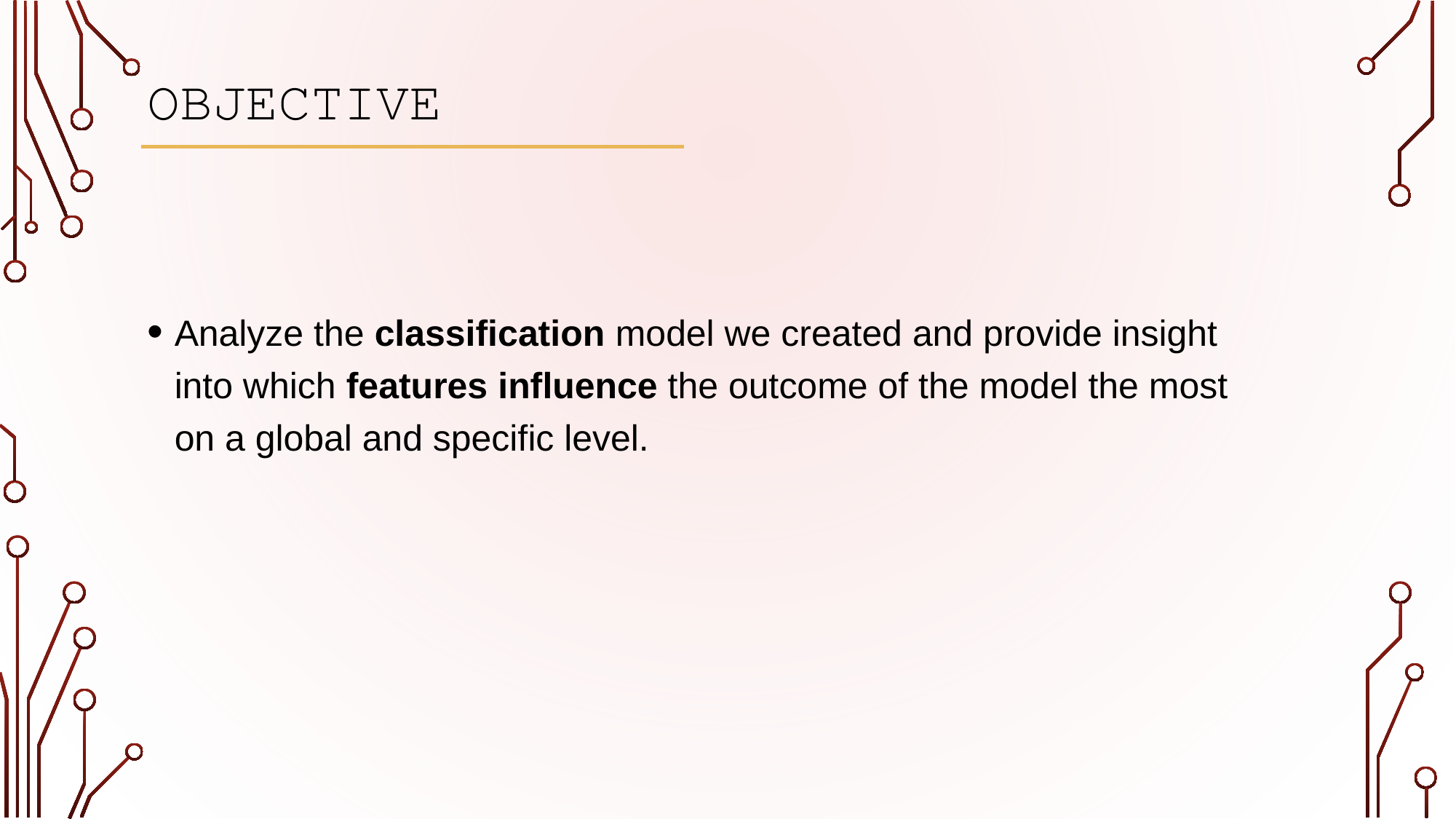

# OBJECTIVE
Analyze the classification model we created and provide insight into which features influence the outcome of the model the most on a global and specific level.